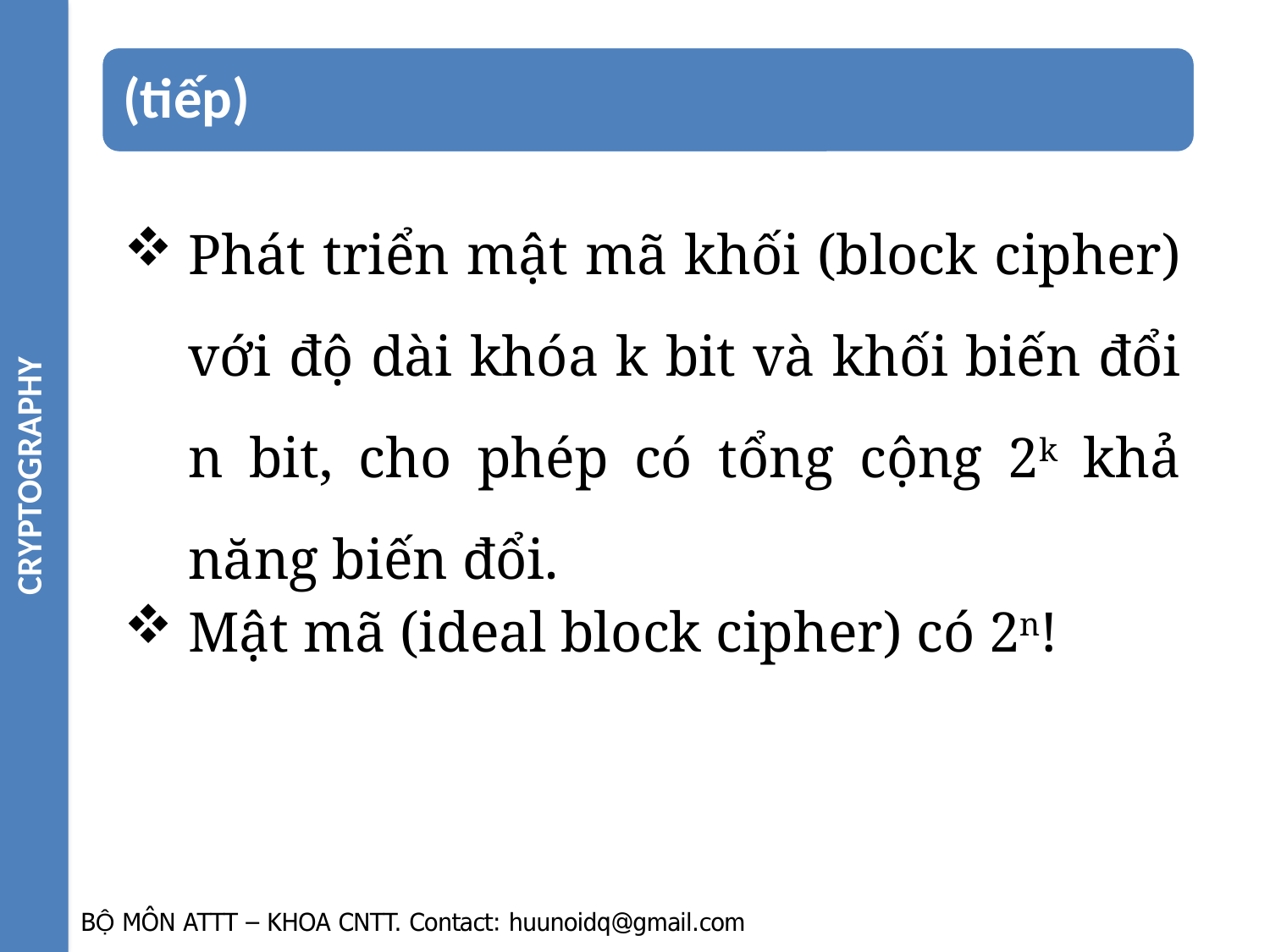

CRYPTOGRAPHY
(tiếp)
Phát triển mật mã khối (block cipher) với độ dài khóa k bit và khối biến đổi n bit, cho phép có tổng cộng 2k khả năng biến đổi.
Mật mã (ideal block cipher) có 2n!
BỘ MÔN ATTT – KHOA CNTT. Contact: huunoidq@gmail.com